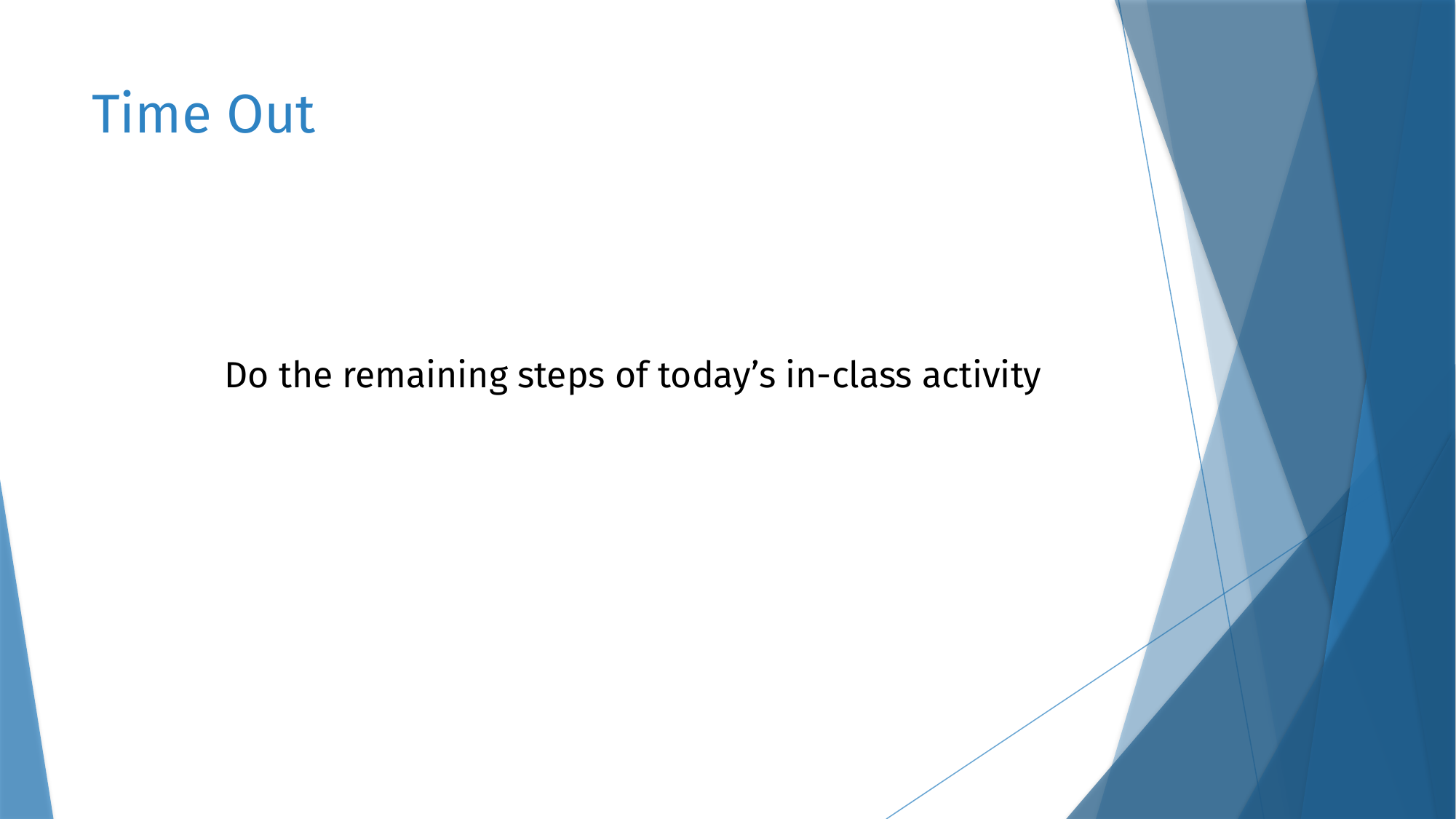

# Time Out
Do the remaining steps of today’s in-class activity